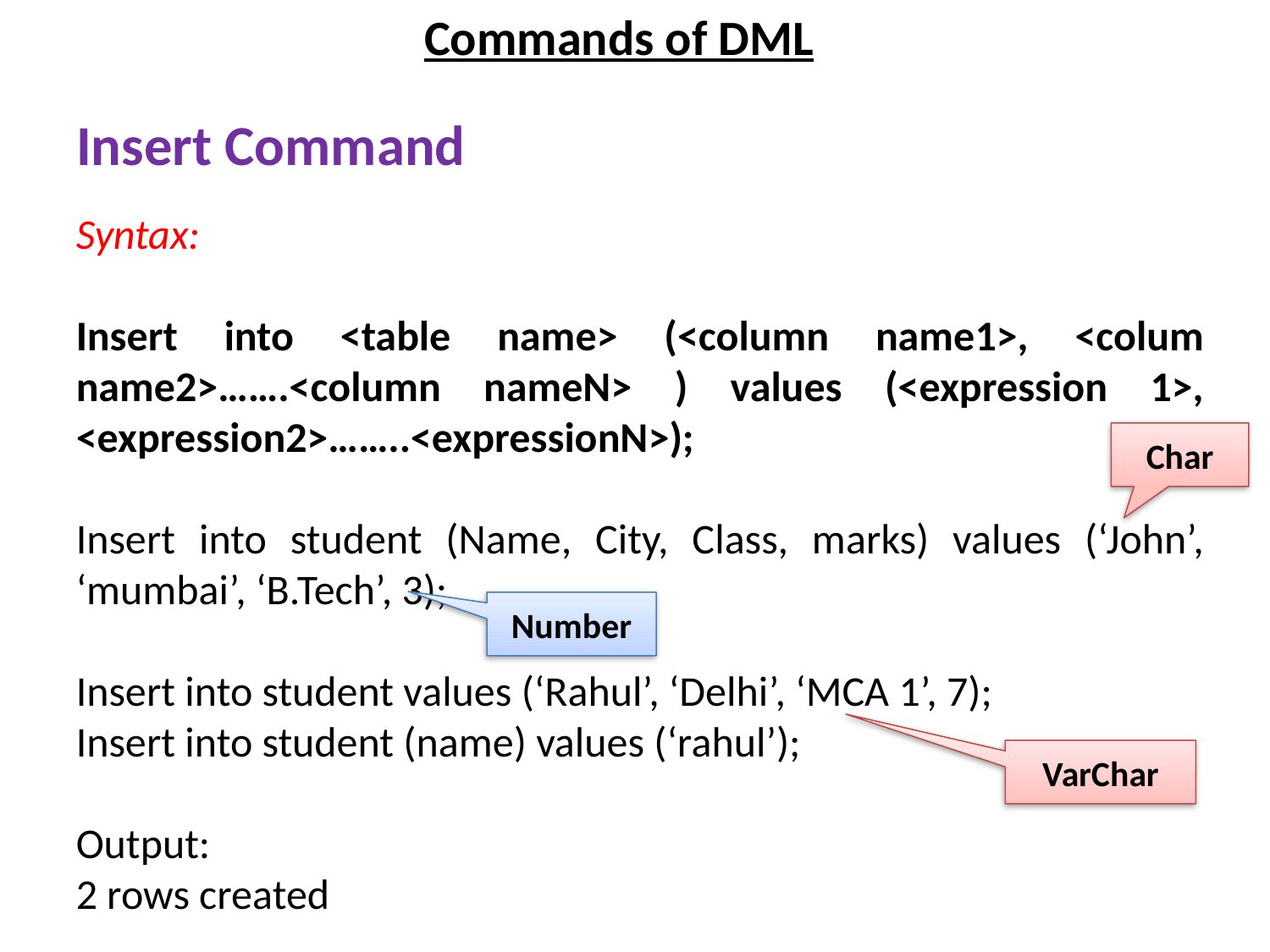

Commands of DML
# Insert Command
Syntax:

Insert into <table name> (<column name1>, <colum name2>…….<column nameN> ) values (<expression 1>, <expression2>……..<expressionN>);

Insert into student (Name, City, Class, marks) values (‘John’, ‘mumbai’, ‘B.Tech’, 3);

Insert into student values (‘Rahul’, ‘Delhi’, ‘MCA 1’, 7);
Insert into student (name) values (‘rahul’);

Output:
2 rows created

Char
Number
VarChar